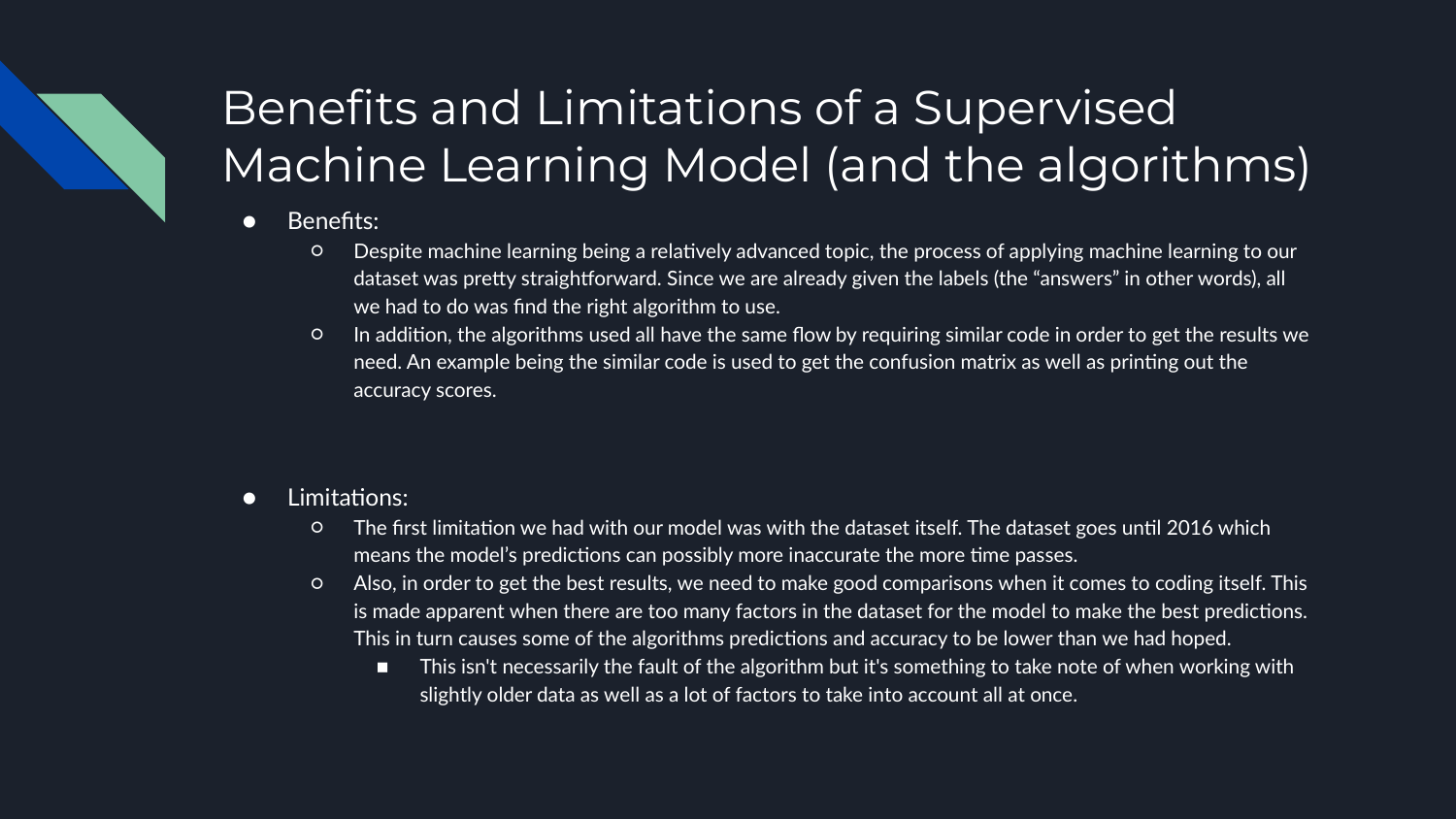

# Benefits and Limitations of a Supervised Machine Learning Model (and the algorithms)
Benefits:
Despite machine learning being a relatively advanced topic, the process of applying machine learning to our dataset was pretty straightforward. Since we are already given the labels (the “answers” in other words), all we had to do was find the right algorithm to use.
In addition, the algorithms used all have the same flow by requiring similar code in order to get the results we need. An example being the similar code is used to get the confusion matrix as well as printing out the accuracy scores.

Limitations:
The first limitation we had with our model was with the dataset itself. The dataset goes until 2016 which means the model’s predictions can possibly more inaccurate the more time passes.
Also, in order to get the best results, we need to make good comparisons when it comes to coding itself. This is made apparent when there are too many factors in the dataset for the model to make the best predictions. This in turn causes some of the algorithms predictions and accuracy to be lower than we had hoped.
This isn't necessarily the fault of the algorithm but it's something to take note of when working with slightly older data as well as a lot of factors to take into account all at once.